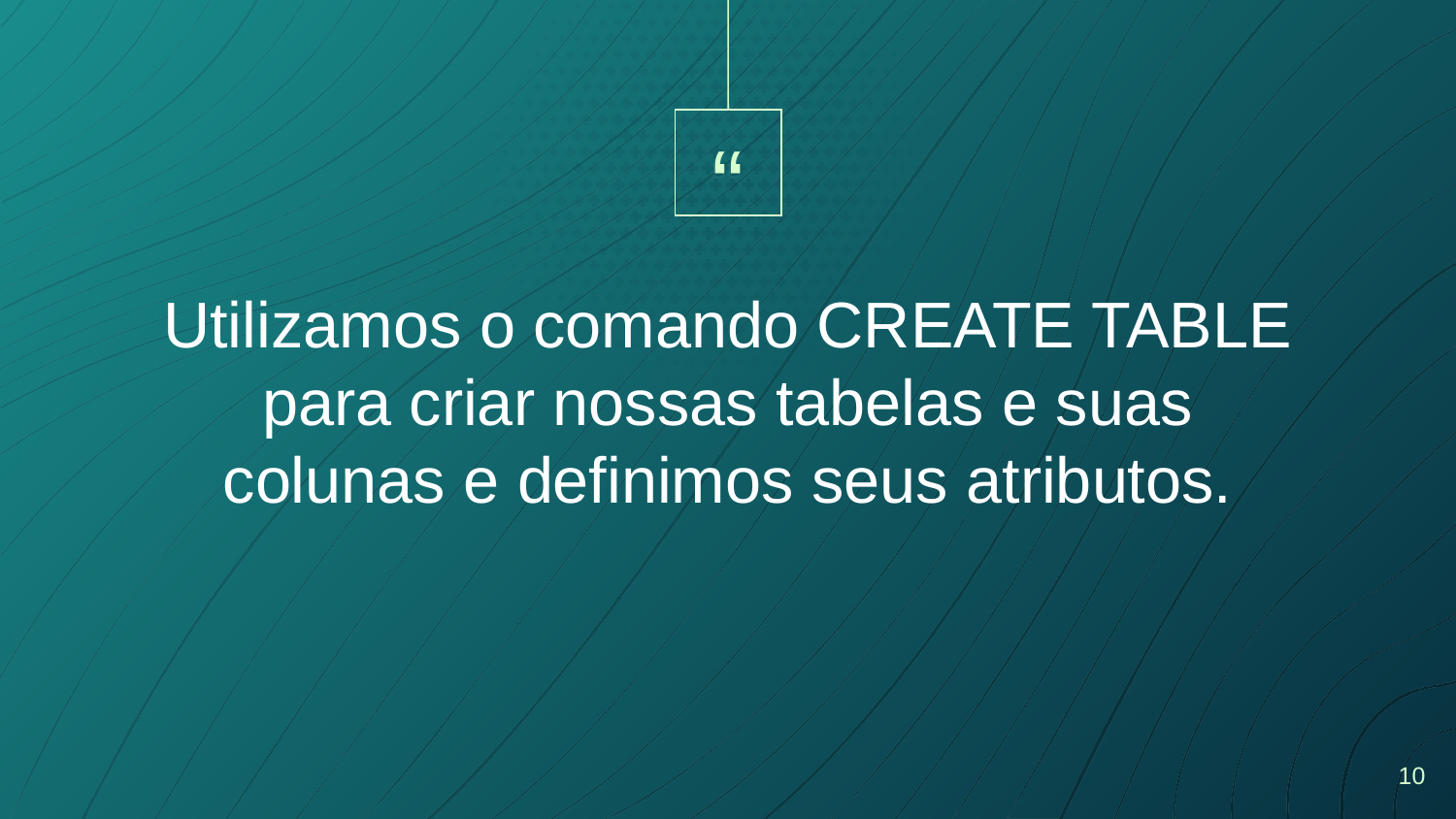

Utilizamos o comando CREATE TABLE para criar nossas tabelas e suas colunas e definimos seus atributos.
10